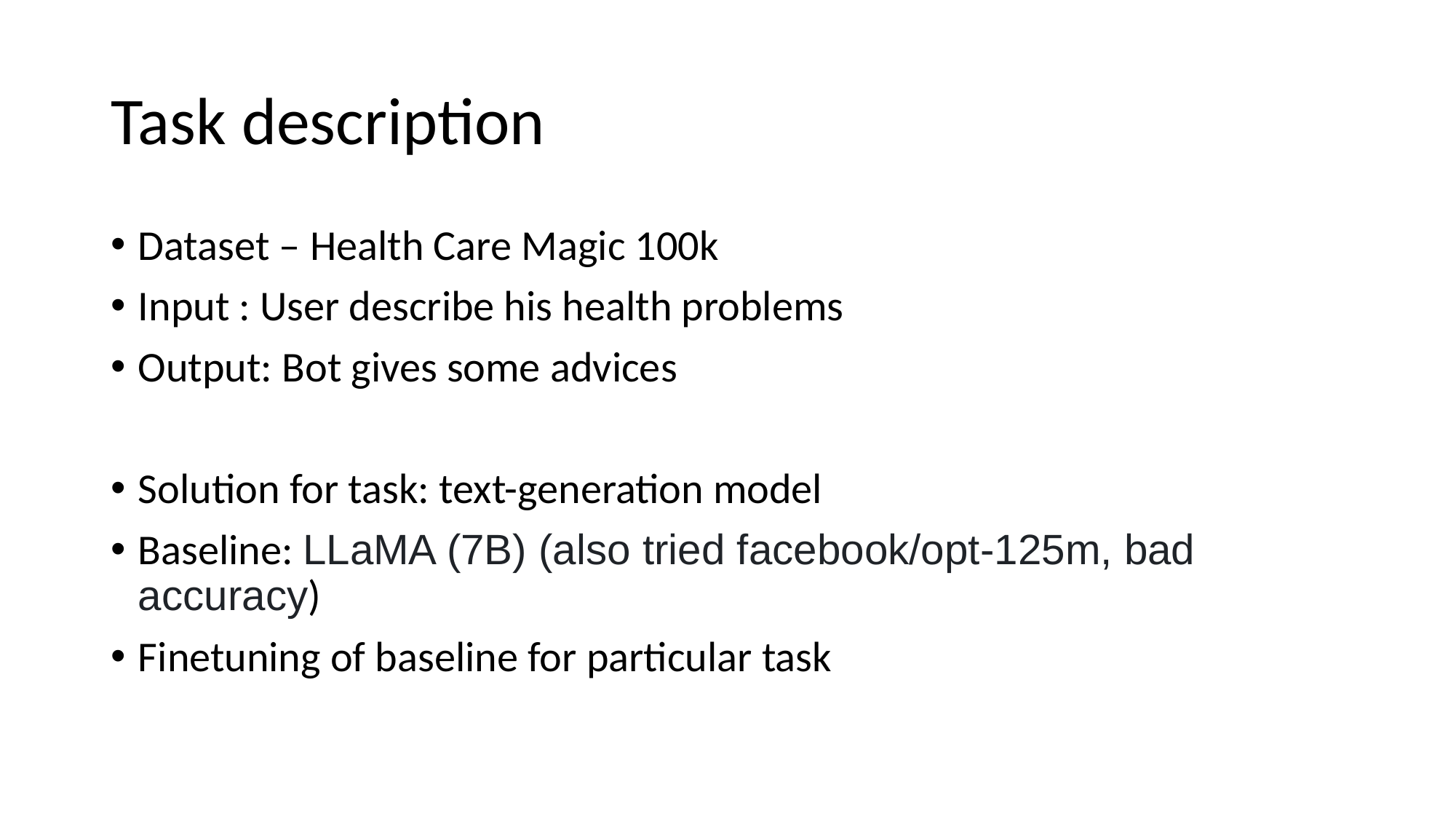

# Task description
Dataset – Health Care Magic 100k
Input : User describe his health problems
Output: Bot gives some advices

Solution for task: text-generation model
Baseline: LLaMA (7B) (also tried facebook/opt-125m, bad accuracy)
Finetuning of baseline for particular task